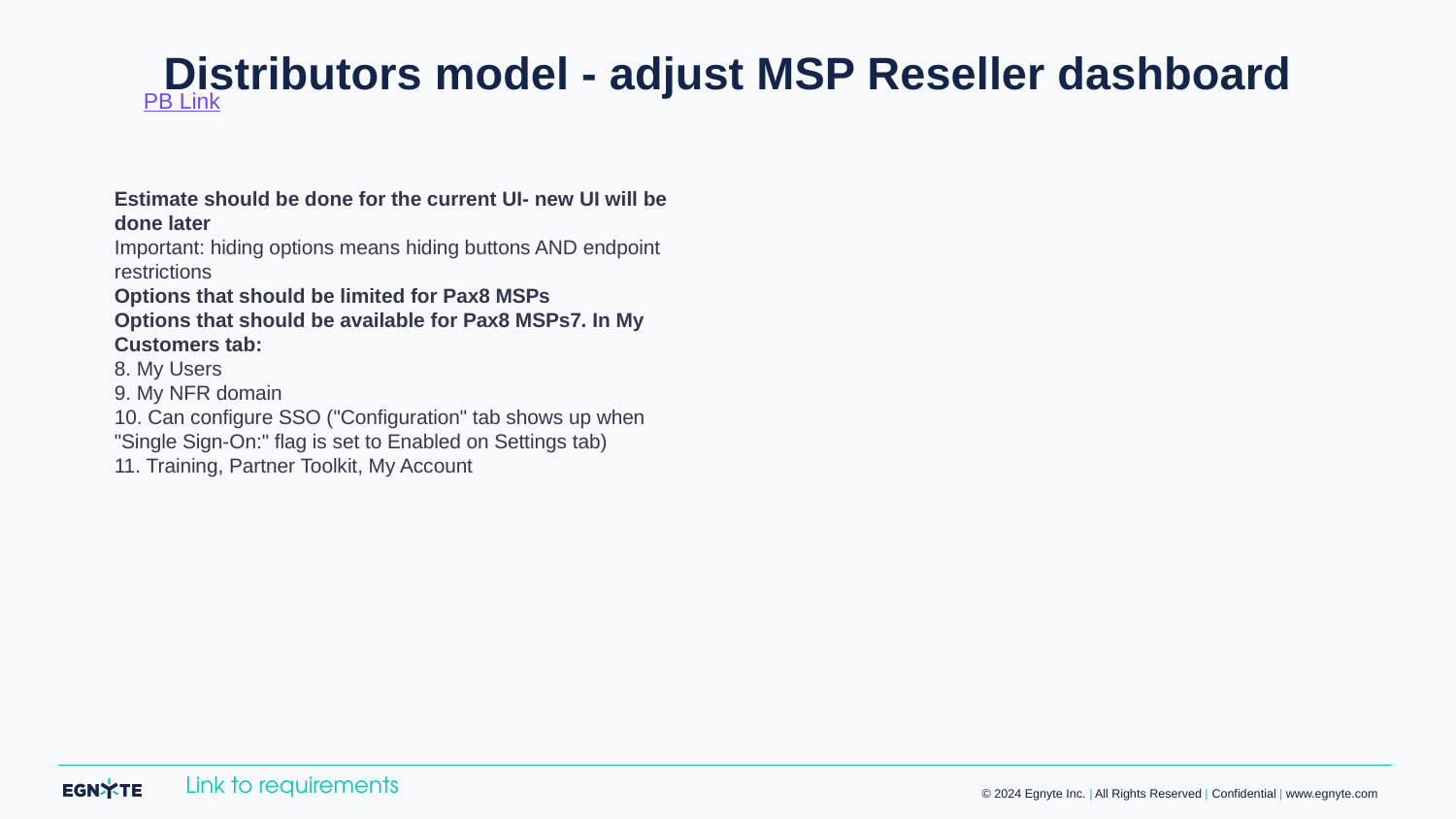

PB Link
# Distributors model - adjust MSP Reseller dashboard

Estimate should be done for the current UI- new UI will be done later
Important: hiding options means hiding buttons AND endpoint restrictions
Options that should be limited for Pax8 MSPs
Options that should be available for Pax8 MSPs7. In My Customers tab:
8. My Users
9. My NFR domain
10. Can configure SSO ("Configuration" tab shows up when "Single Sign-On:" flag is set to Enabled on Settings tab)
11. Training, Partner Toolkit, My Account

Link to requirements